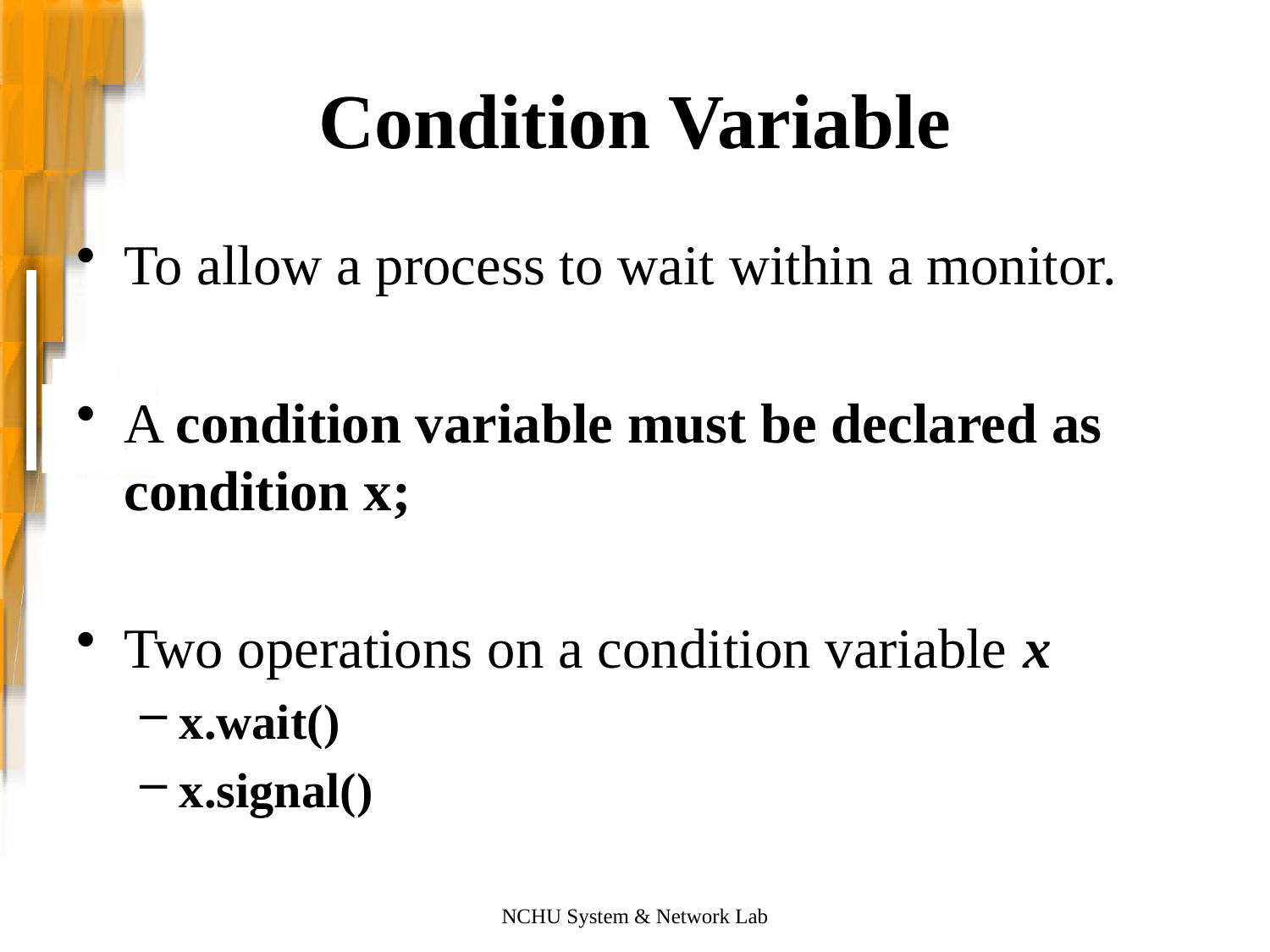

# Condition Variable
To allow a process to wait within a monitor.

A condition variable must be declared as condition x;

Two operations on a condition variable x
x.wait()
x.signal()
NCHU System & Network Lab